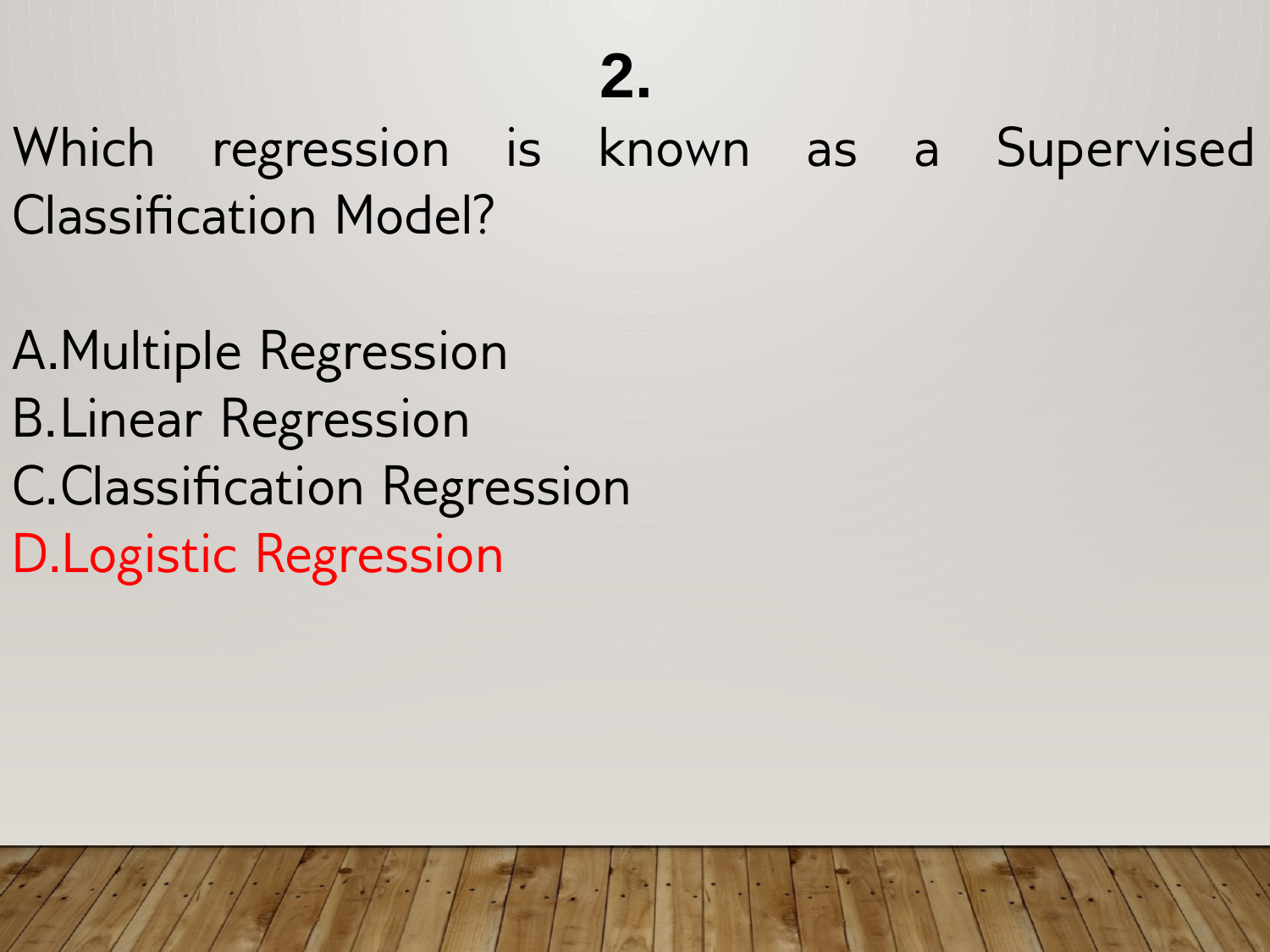

2.
Which regression is known as a Supervised Classification Model?

Multiple Regression
Linear Regression
Classification Regression
Logistic Regression